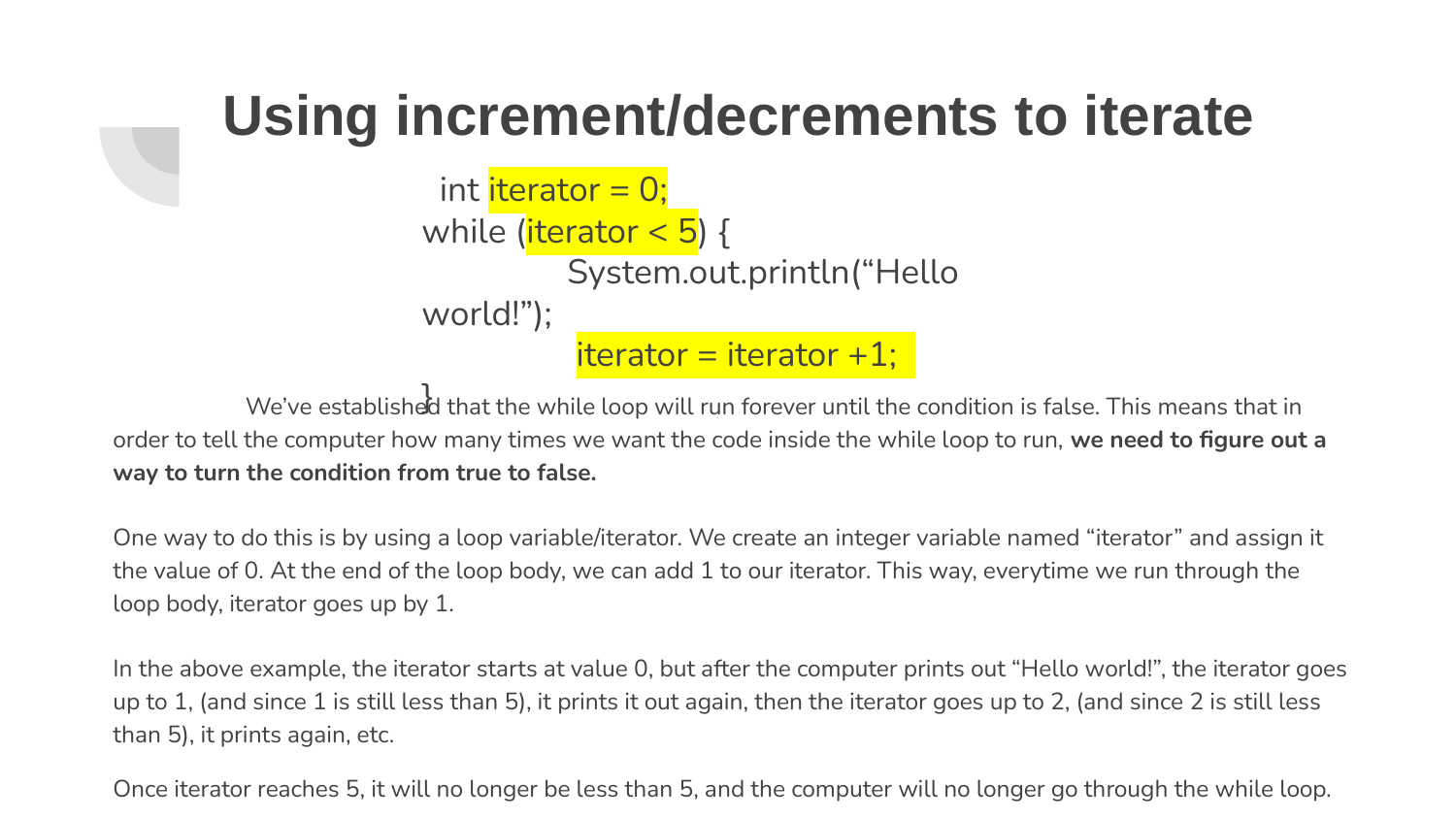

# Using increment/decrements to iterate
  int iterator = 0;
while (iterator < 5) {
	System.out.println(“Hello world!”);
 	 iterator = iterator +1;
}
	We’ve established that the while loop will run forever until the condition is false. This means that in order to tell the computer how many times we want the code inside the while loop to run, we need to figure out a way to turn the condition from true to false.
One way to do this is by using a loop variable/iterator. We create an integer variable named “iterator” and assign it the value of 0. At the end of the loop body, we can add 1 to our iterator. This way, everytime we run through the loop body, iterator goes up by 1.
In the above example, the iterator starts at value 0, but after the computer prints out “Hello world!”, the iterator goes up to 1, (and since 1 is still less than 5), it prints it out again, then the iterator goes up to 2, (and since 2 is still less than 5), it prints again, etc.
Once iterator reaches 5, it will no longer be less than 5, and the computer will no longer go through the while loop.